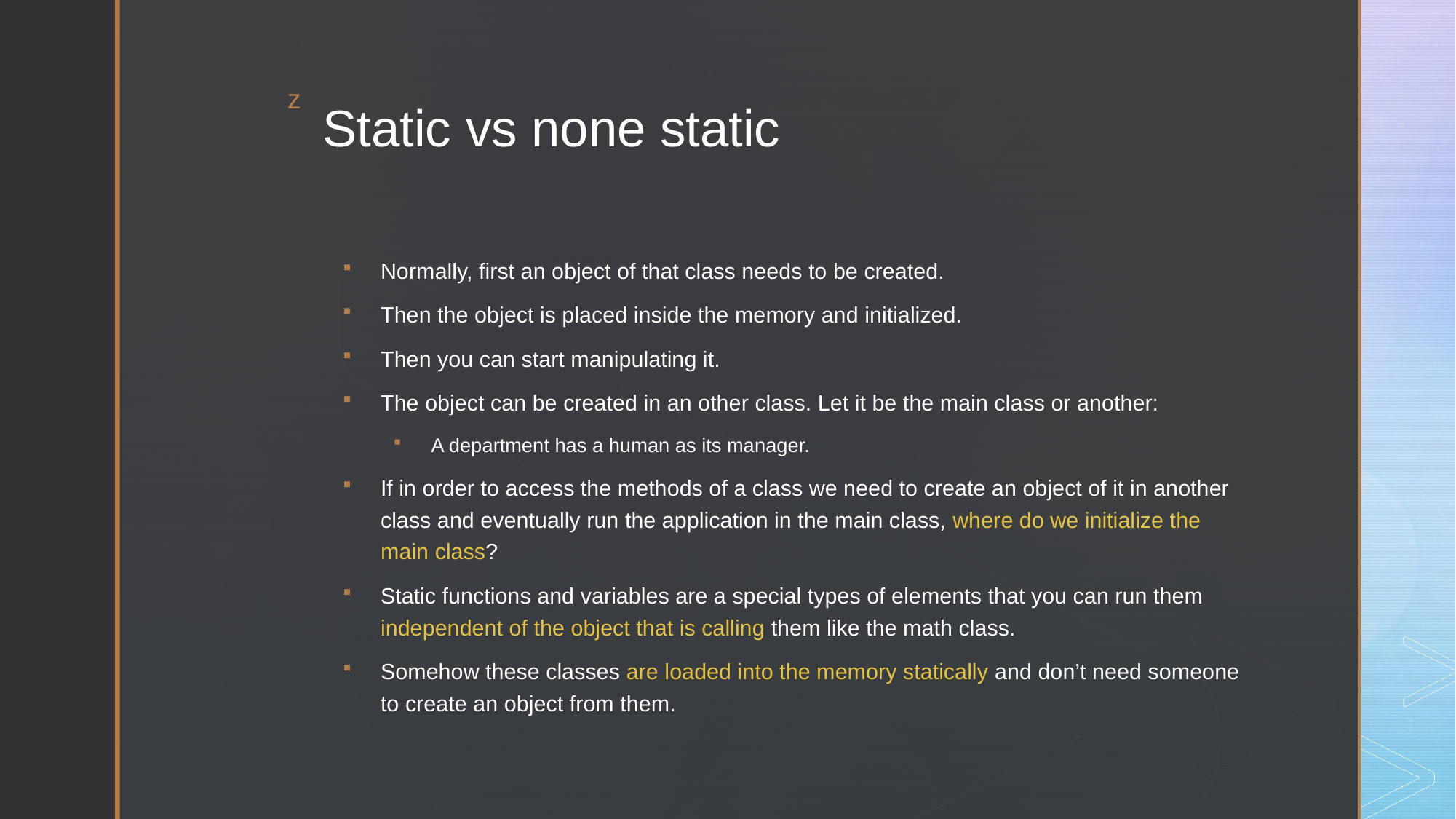

# Static vs none static
Normally, first an object of that class needs to be created.
Then the object is placed inside the memory and initialized.
Then you can start manipulating it.
The object can be created in an other class. Let it be the main class or another:
A department has a human as its manager.
If in order to access the methods of a class we need to create an object of it in another class and eventually run the application in the main class, where do we initialize the main class?
Static functions and variables are a special types of elements that you can run them independent of the object that is calling them like the math class.
Somehow these classes are loaded into the memory statically and don’t need someone to create an object from them.